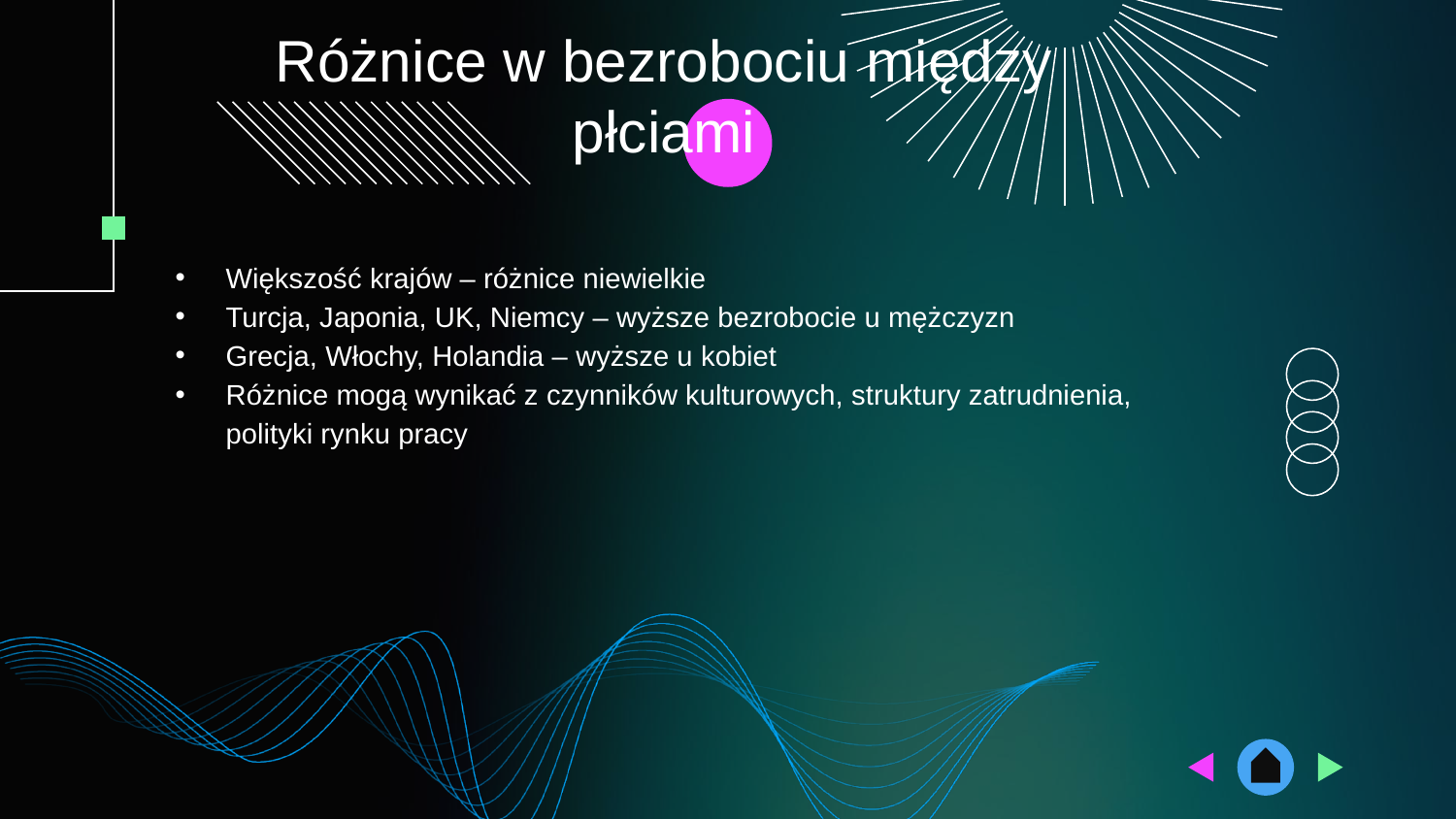

# Różnice w bezrobociu między płciami
Większość krajów – różnice niewielkie
Turcja, Japonia, UK, Niemcy – wyższe bezrobocie u mężczyzn
Grecja, Włochy, Holandia – wyższe u kobiet
Różnice mogą wynikać z czynników kulturowych, struktury zatrudnienia, polityki rynku pracy